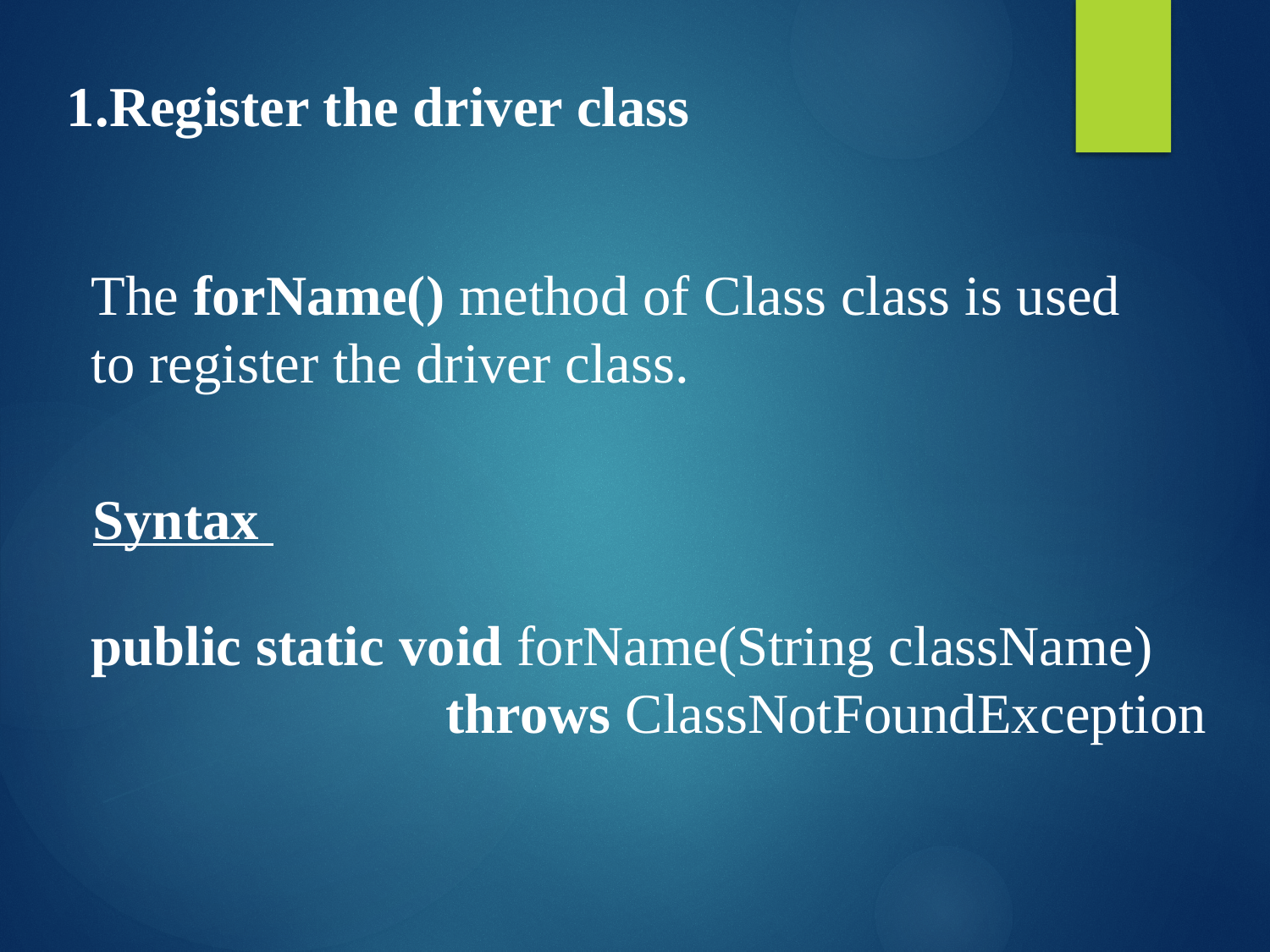

1.Register the driver class
The forName() method of Class class is used to register the driver class.

Syntax
public static void forName(String className)
                         throws ClassNotFoundException